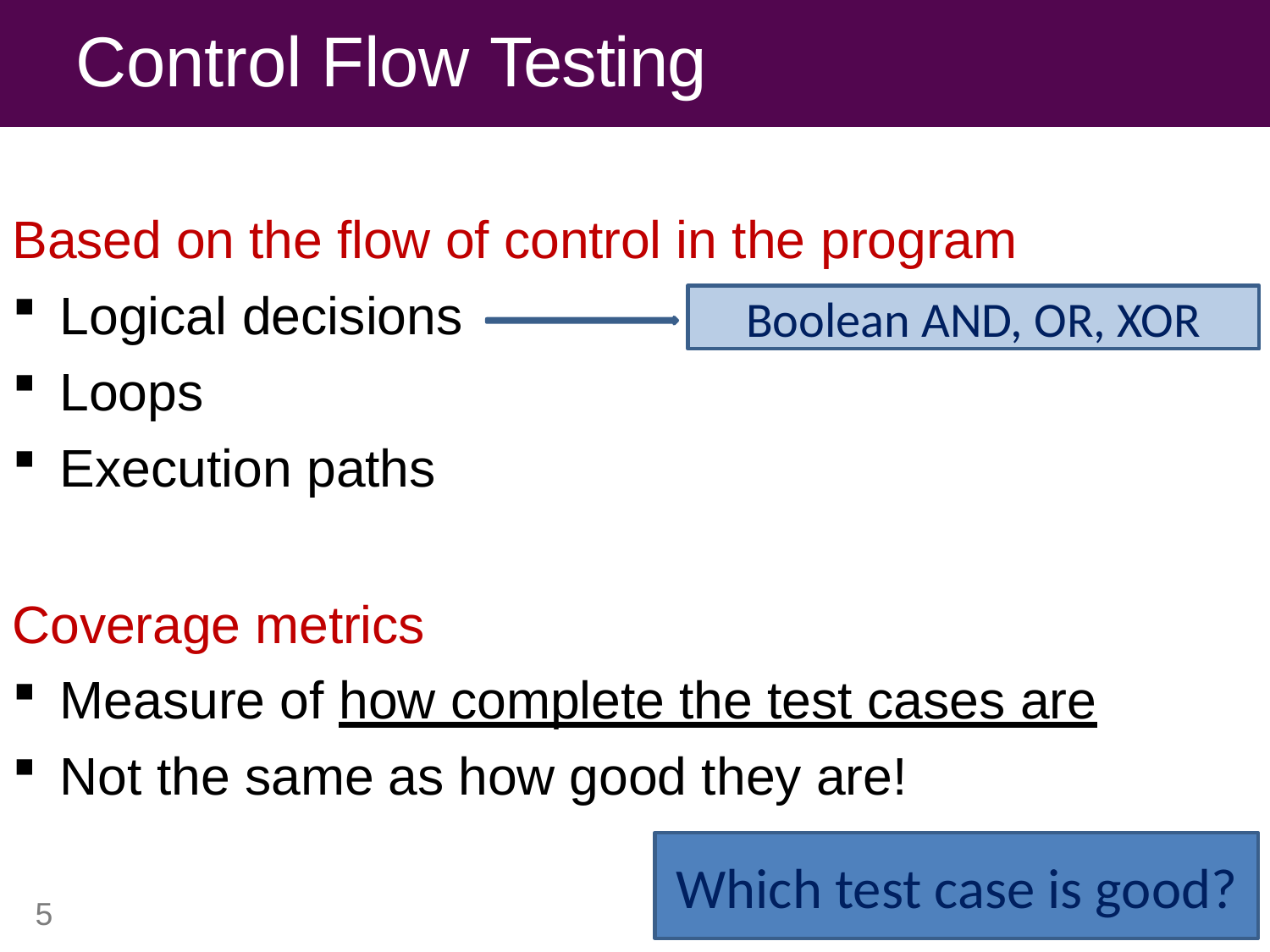

# Control Flow Testing
Based on the flow of control in the program
Logical decisions
Loops
Execution paths

Coverage metrics
Measure of how complete the test cases are
Not the same as how good they are!
Boolean AND, OR, XOR

Which test case is good?
5